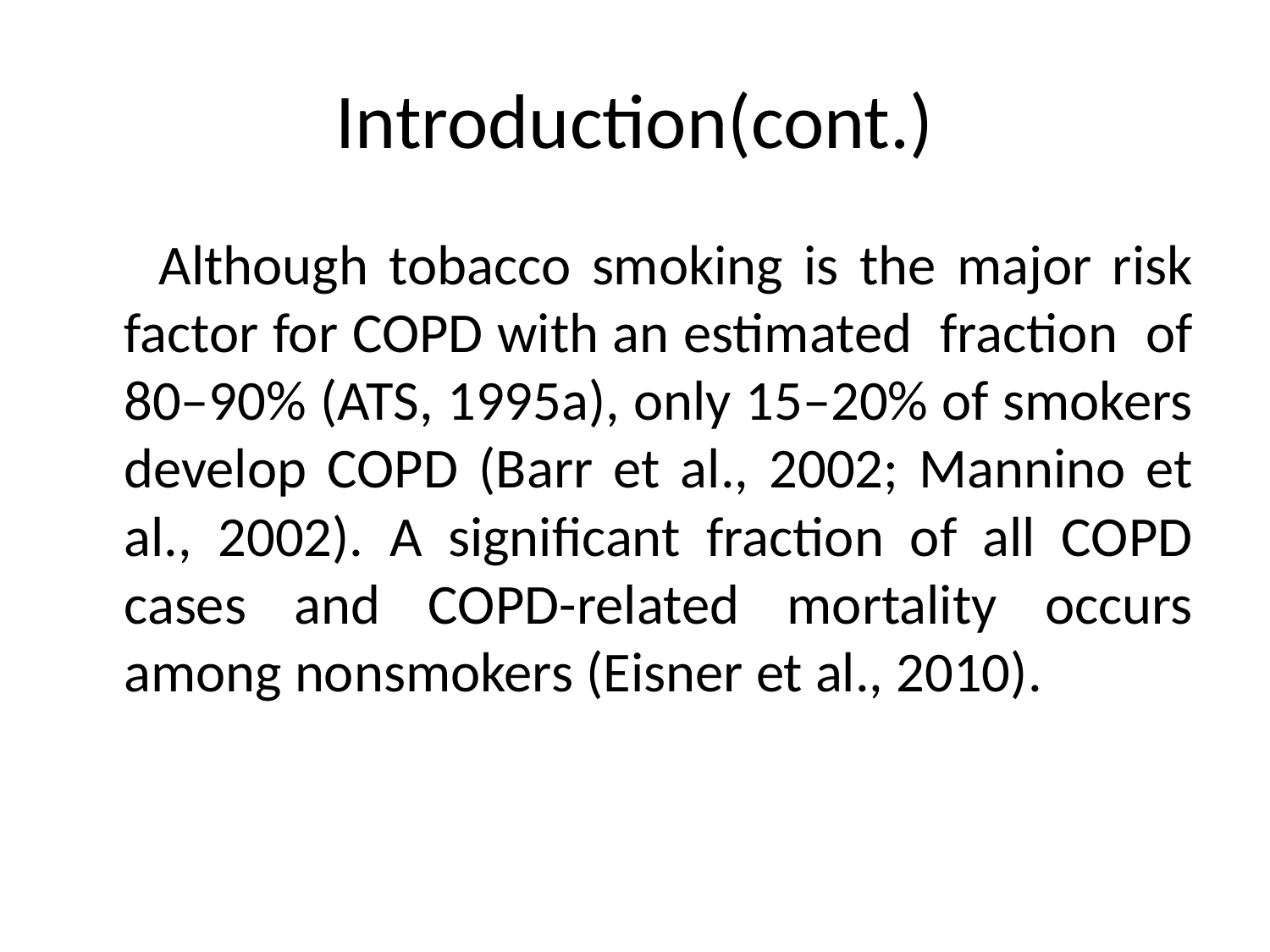

# Introduction(cont.)
    Although tobacco smoking is the major risk factor for COPD with an estimated  fraction  of 80–90% (ATS, 1995a), only 15–20% of smokers develop COPD (Barr et al., 2002; Mannino et al., 2002). A significant fraction of all COPD cases and COPD-related mortality occurs among nonsmokers (Eisner et al., 2010).